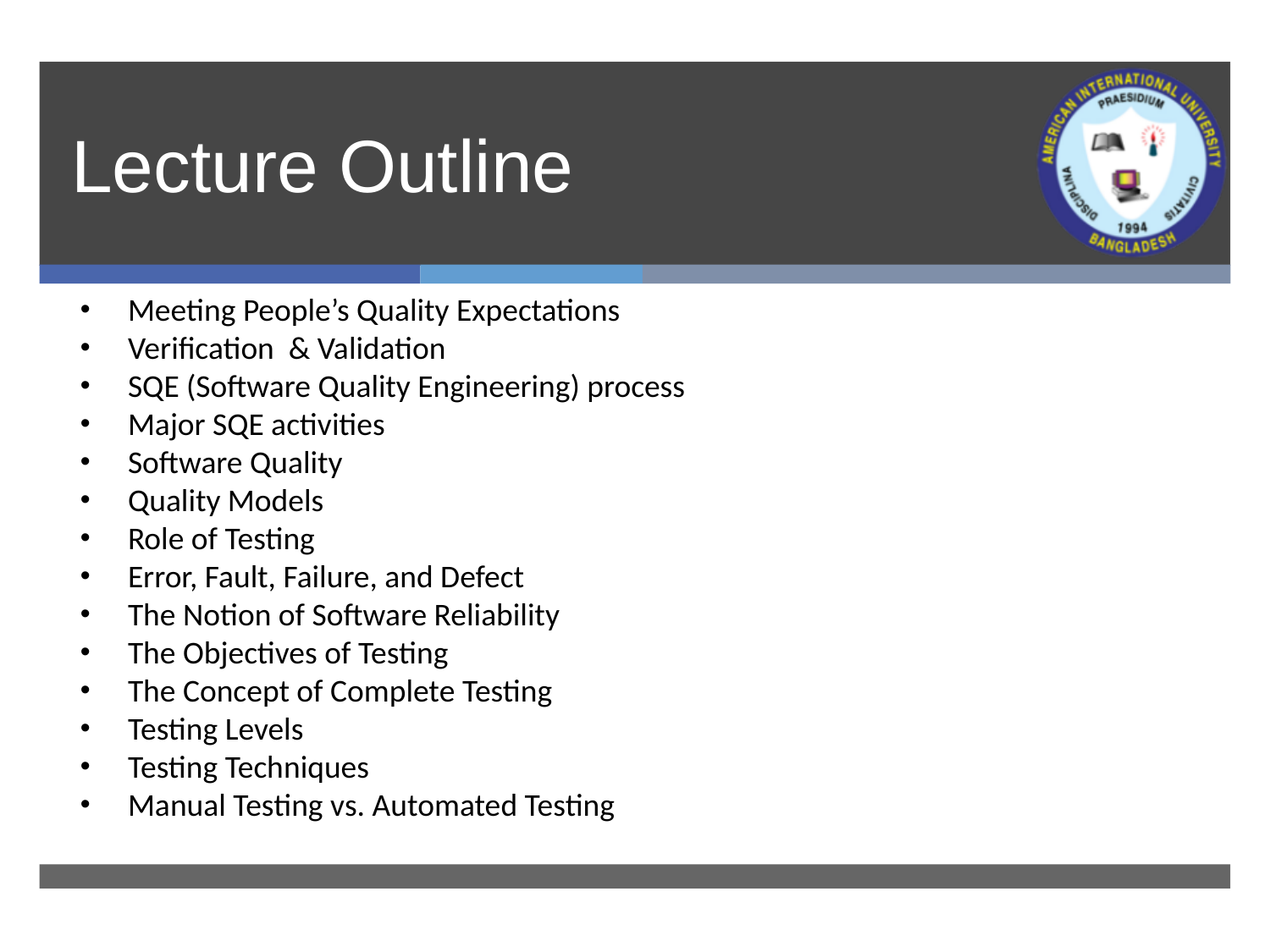

# Lecture Outline
Meeting People’s Quality Expectations
Verification  & Validation
SQE (Software Quality Engineering) process
Major SQE activities
Software Quality
Quality Models
Role of Testing
Error, Fault, Failure, and Defect
The Notion of Software Reliability
The Objectives of Testing
The Concept of Complete Testing
Testing Levels
Testing Techniques
Manual Testing vs. Automated Testing